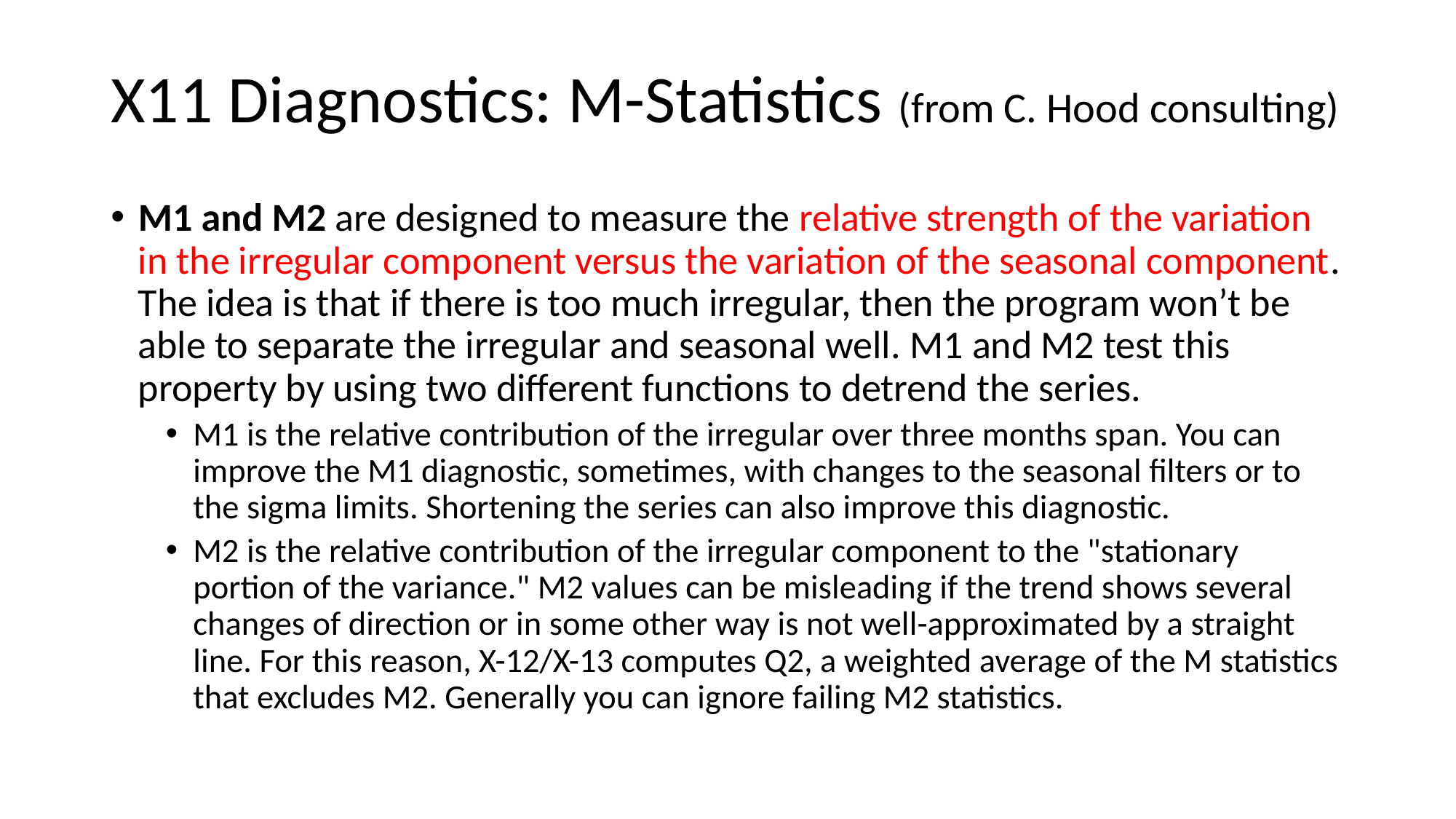

# X11 Diagnostics: M-Statistics (from C. Hood consulting)
M1 and M2 are designed to measure the relative strength of the variation in the irregular component versus the variation of the seasonal component. The idea is that if there is too much irregular, then the program won’t be able to separate the irregular and seasonal well. M1 and M2 test this property by using two different functions to detrend the series.
M1 is the relative contribution of the irregular over three months span. You can improve the M1 diagnostic, sometimes, with changes to the seasonal filters or to the sigma limits. Shortening the series can also improve this diagnostic.
M2 is the relative contribution of the irregular component to the "stationary portion of the variance." M2 values can be misleading if the trend shows several changes of direction or in some other way is not well-approximated by a straight line. For this reason, X-12/X-13 computes Q2, a weighted average of the M statistics that excludes M2. Generally you can ignore failing M2 statistics.